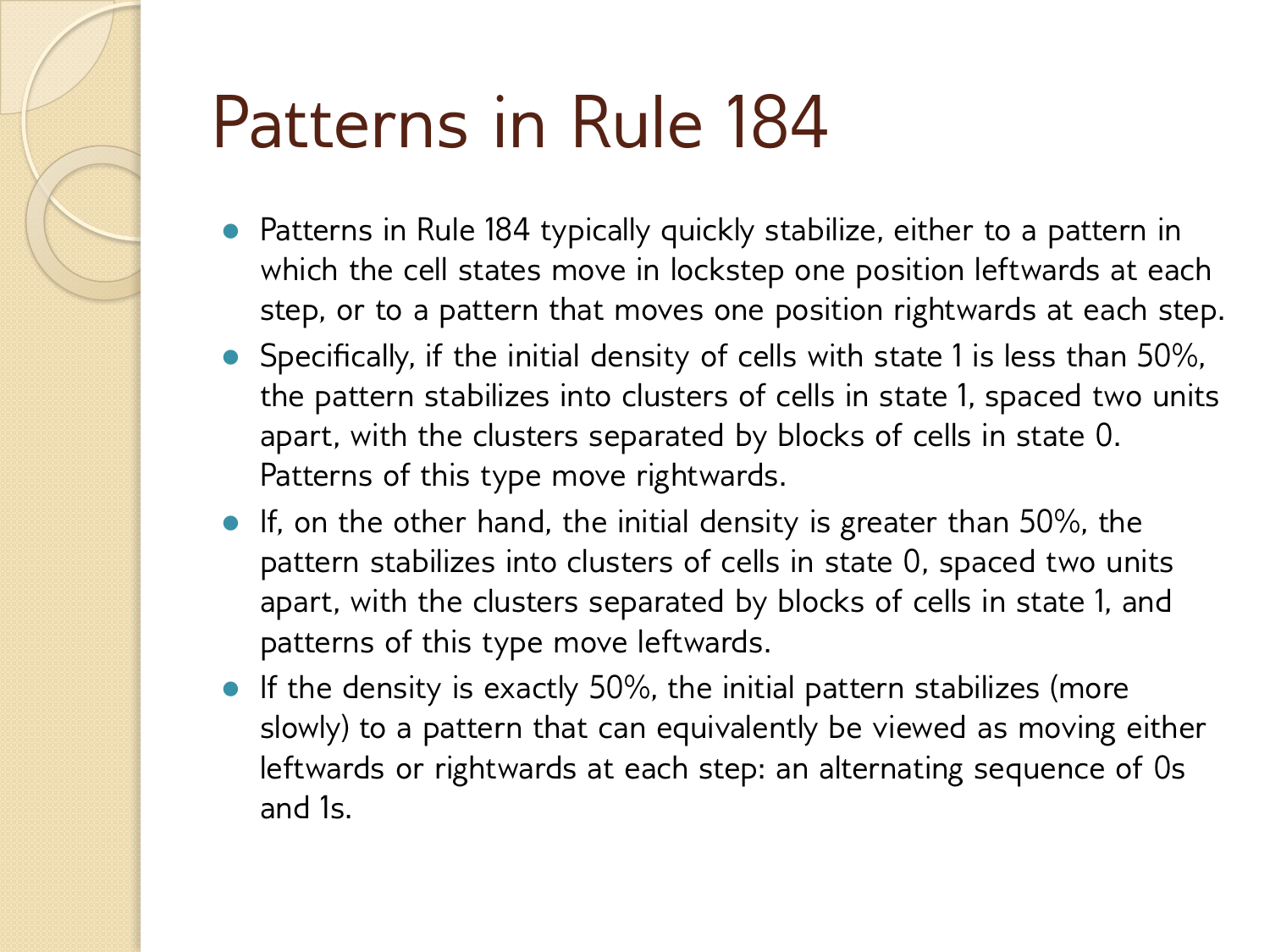

# Patterns in Rule 184
Patterns in Rule 184 typically quickly stabilize, either to a pattern in which the cell states move in lockstep one position leftwards at each step, or to a pattern that moves one position rightwards at each step.
Specifically, if the initial density of cells with state 1 is less than 50%, the pattern stabilizes into clusters of cells in state 1, spaced two units apart, with the clusters separated by blocks of cells in state 0. Patterns of this type move rightwards.
If, on the other hand, the initial density is greater than 50%, the pattern stabilizes into clusters of cells in state 0, spaced two units apart, with the clusters separated by blocks of cells in state 1, and patterns of this type move leftwards.
If the density is exactly 50%, the initial pattern stabilizes (more slowly) to a pattern that can equivalently be viewed as moving either leftwards or rightwards at each step: an alternating sequence of 0s and 1s.